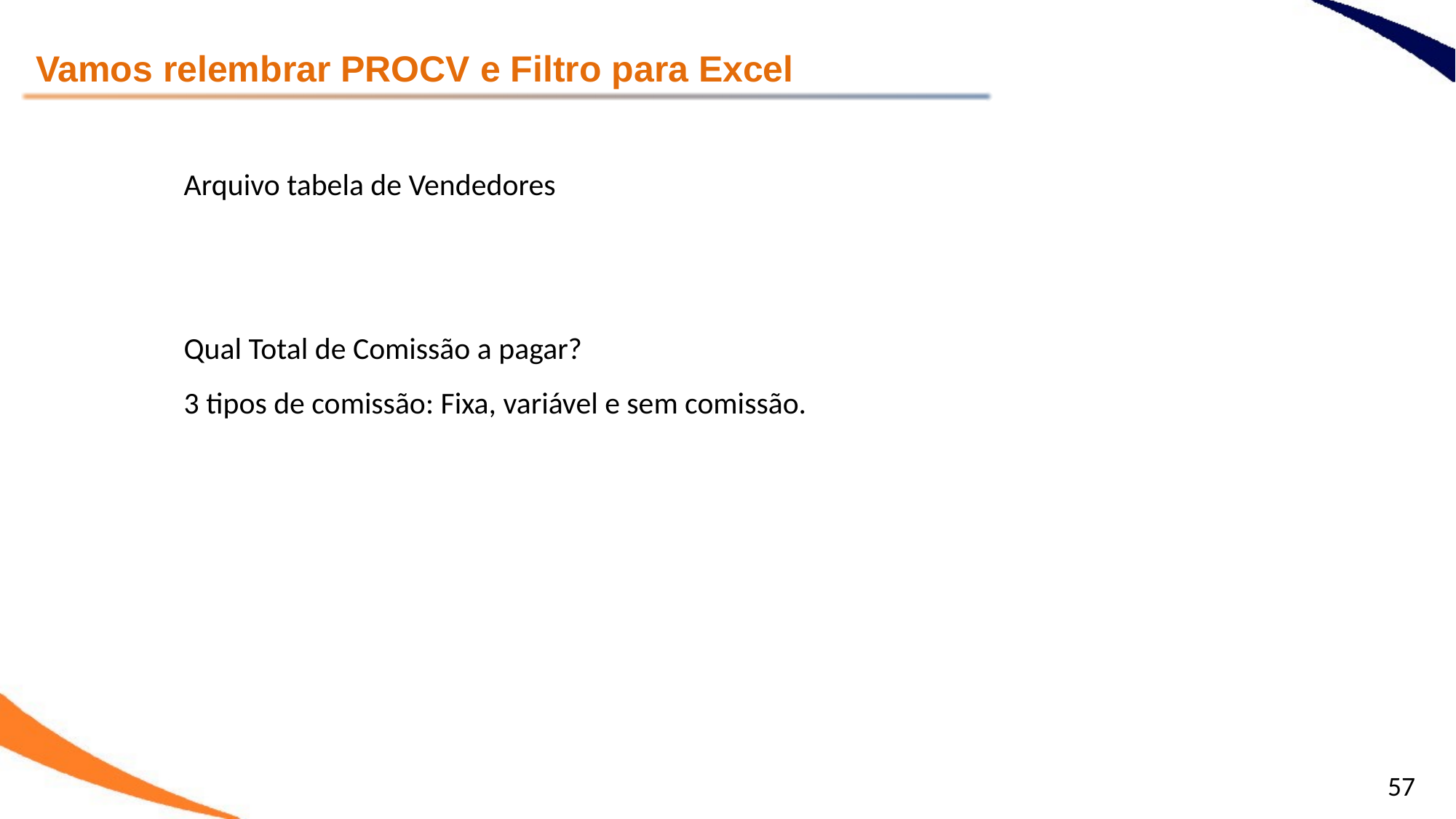

Vamos relembrar PROCV e Filtro para Excel

Arquivo tabela de Vendedores

Qual Total de Comissão a pagar?
3 tipos de comissão: Fixa, variável e sem comissão.